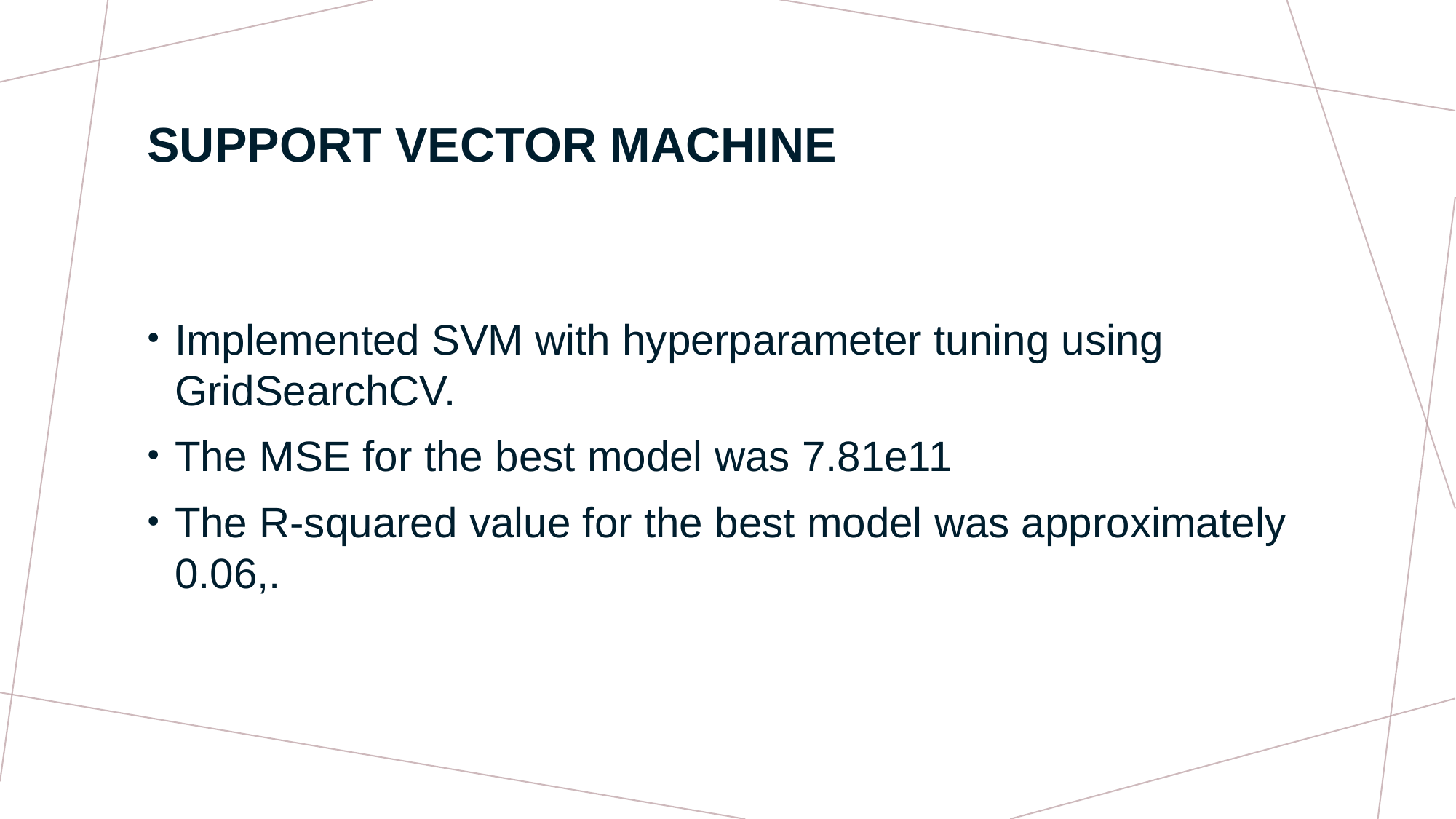

# Support vector machine
Implemented SVM with hyperparameter tuning using GridSearchCV.
The MSE for the best model was 7.81e11
The R-squared value for the best model was approximately 0.06,.